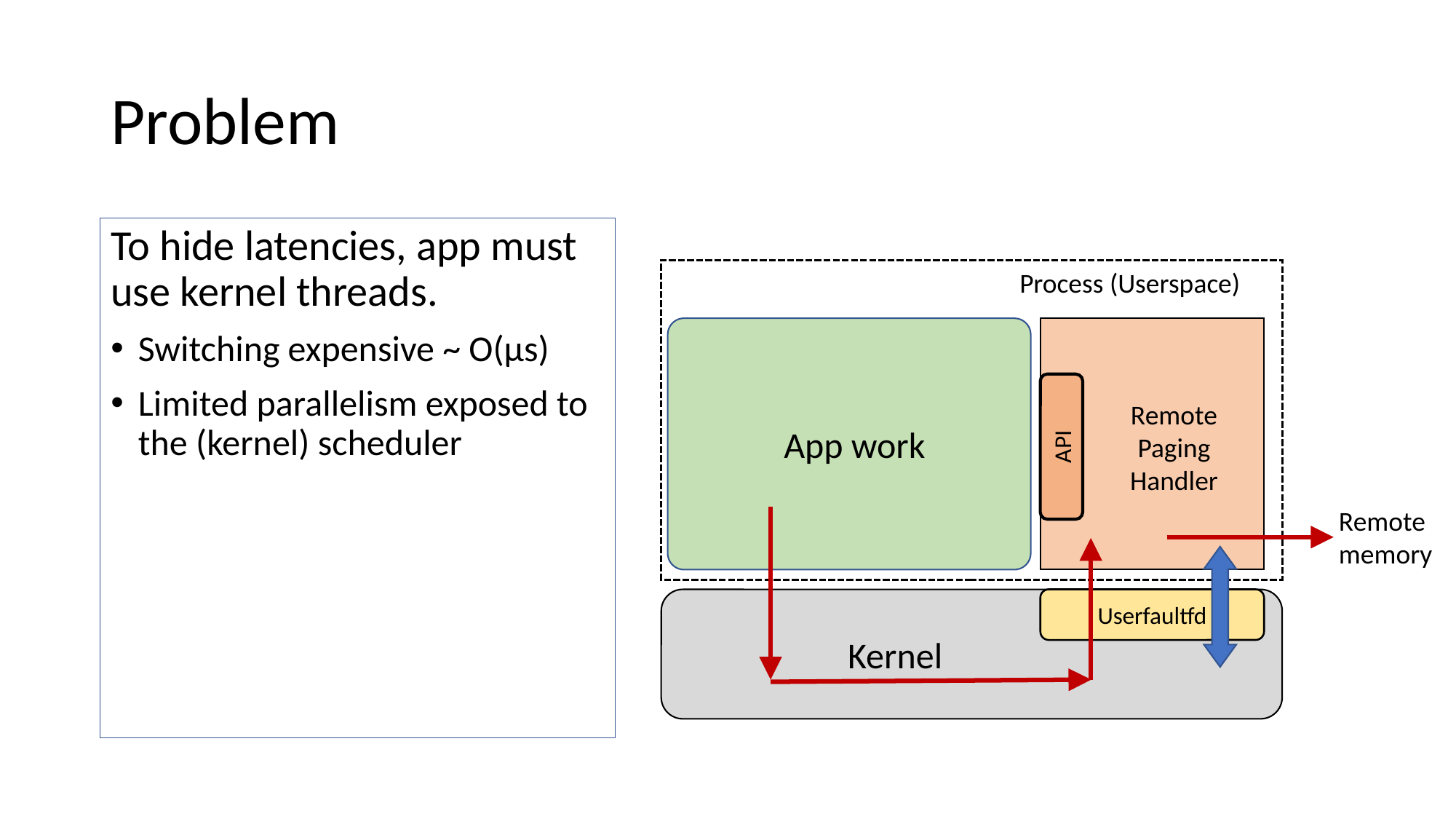

# Problem
To hide latencies, app must use kernel threads.
Switching expensive ~ O(µs)
Limited parallelism exposed to the (kernel) scheduler

Process (Userspace)
App work
Remote Paging Handler
API
Remote memory
Userfaultfd

Kernel